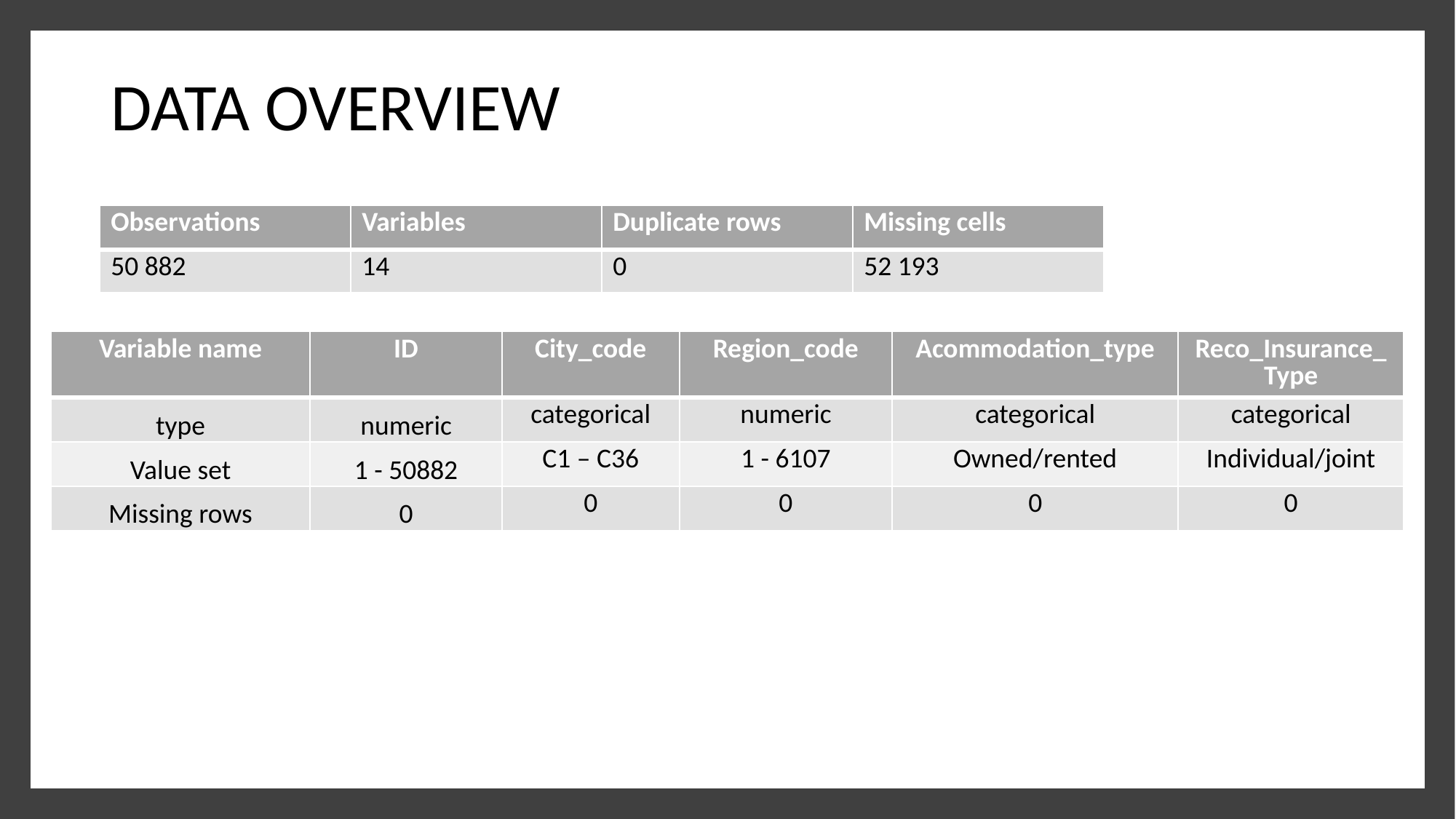

# DATA OVERVIEW

| Observations | Variables | Duplicate rows | Missing cells |
| --- | --- | --- | --- |
| 50 882 | 14 | 0 | 52 193 |
| Variable name | ID | City\_code | Region\_code | Acommodation\_type | Reco\_Insurance\_Type |
| --- | --- | --- | --- | --- | --- |
| type | numeric | categorical | numeric | categorical | categorical |
| Value set | 1 - 50882 | C1 – C36 | 1 - 6107 | Owned/rented | Individual/joint |
| Missing rows | 0 | 0 | 0 | 0 | 0 |